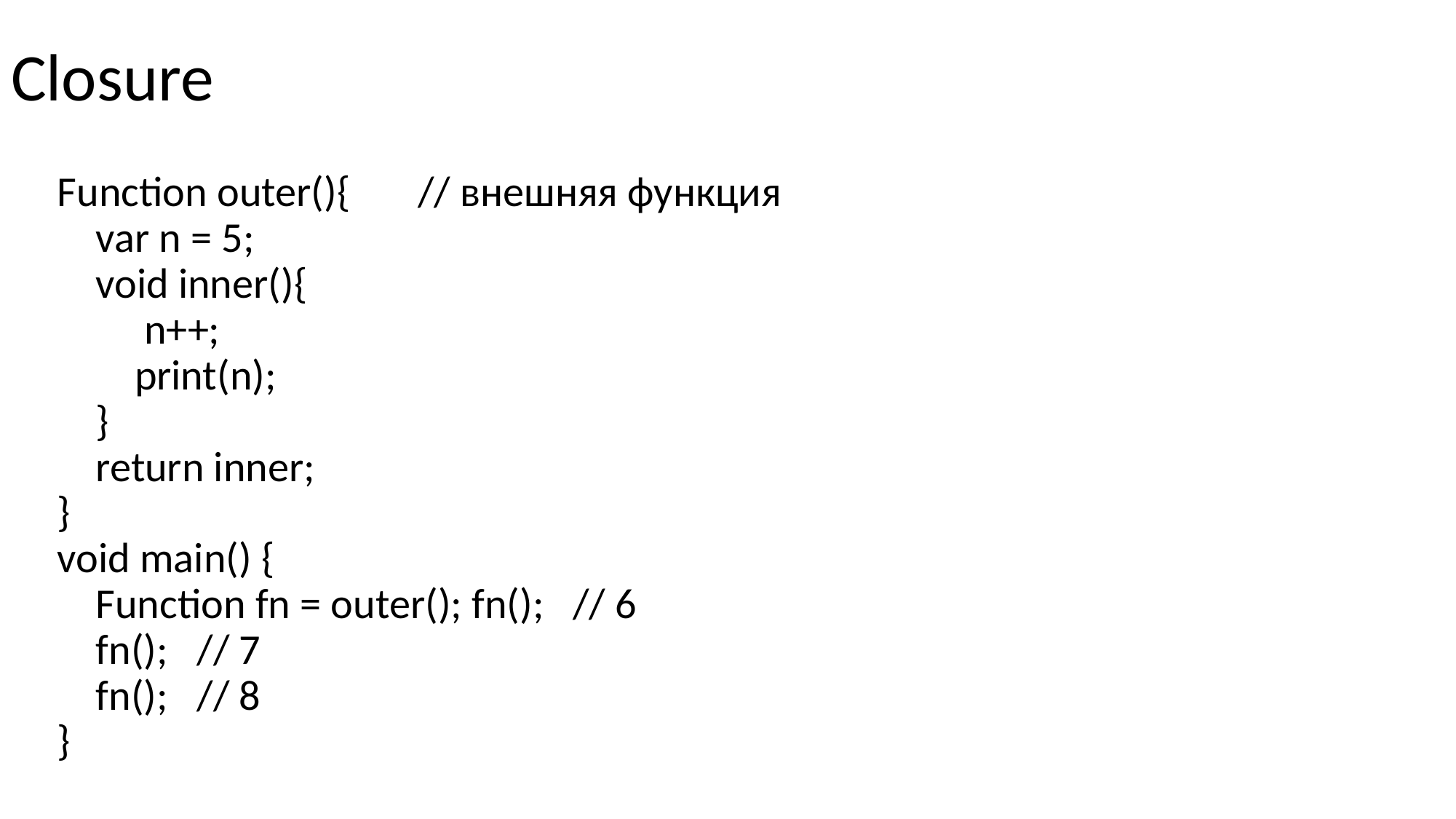

# Closure
Function outer(){       // внешняя функция
    var n = 5;
    void inner(){
         n++;
        print(n);
    }
    return inner;
}
void main() {
    Function fn = outer(); fn();   // 6
    fn();   // 7
    fn();   // 8
}